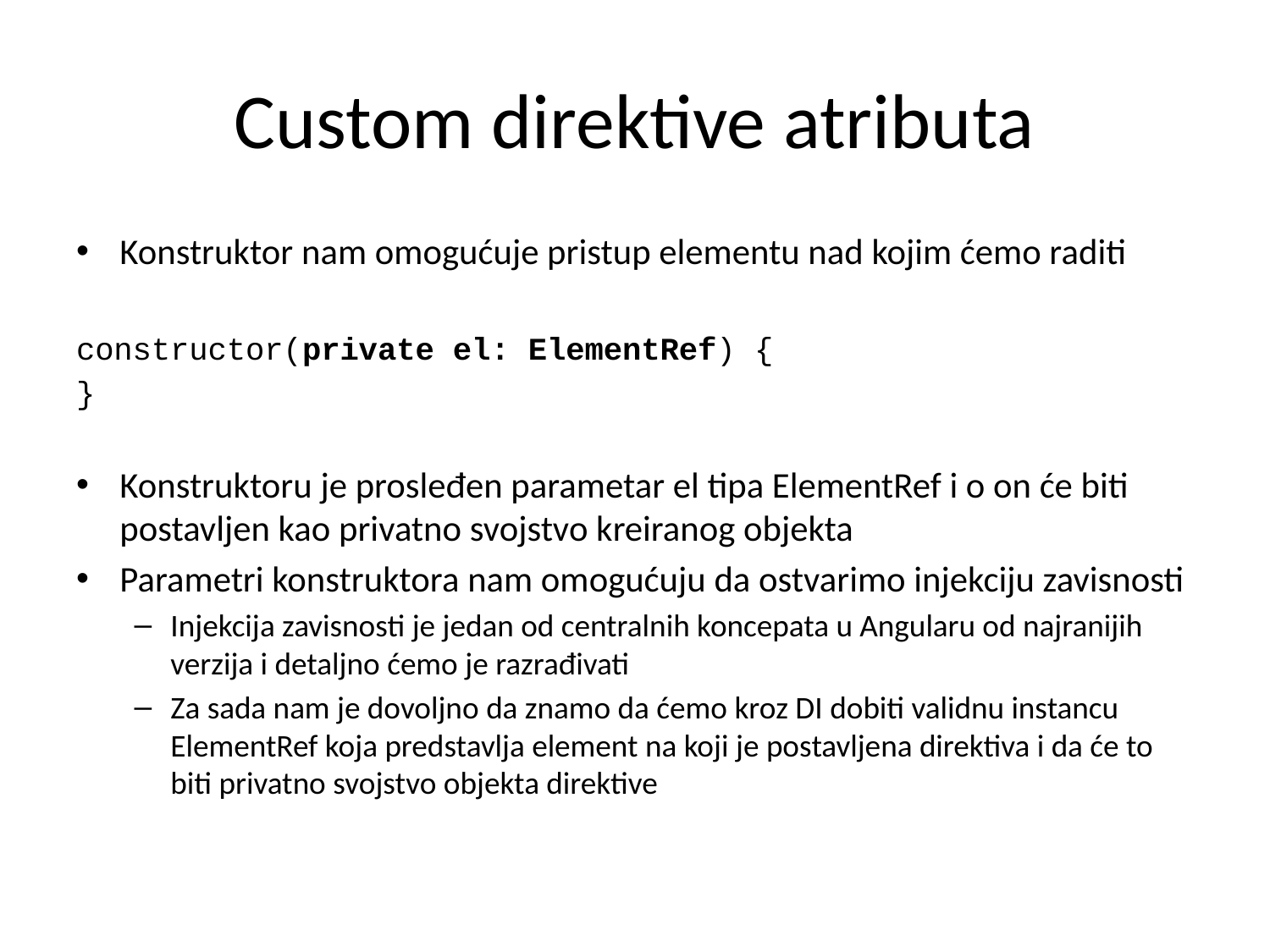

# Custom direktive atributa
Konstruktor nam omogućuje pristup elementu nad kojim ćemo raditi

constructor(private el: ElementRef) {
}

Konstruktoru je prosleđen parametar el tipa ElementRef i o on će biti postavljen kao privatno svojstvo kreiranog objekta
Parametri konstruktora nam omogućuju da ostvarimo injekciju zavisnosti
Injekcija zavisnosti je jedan od centralnih koncepata u Angularu od najranijih verzija i detaljno ćemo je razrađivati
Za sada nam je dovoljno da znamo da ćemo kroz DI dobiti validnu instancu ElementRef koja predstavlja element na koji je postavljena direktiva i da će to biti privatno svojstvo objekta direktive